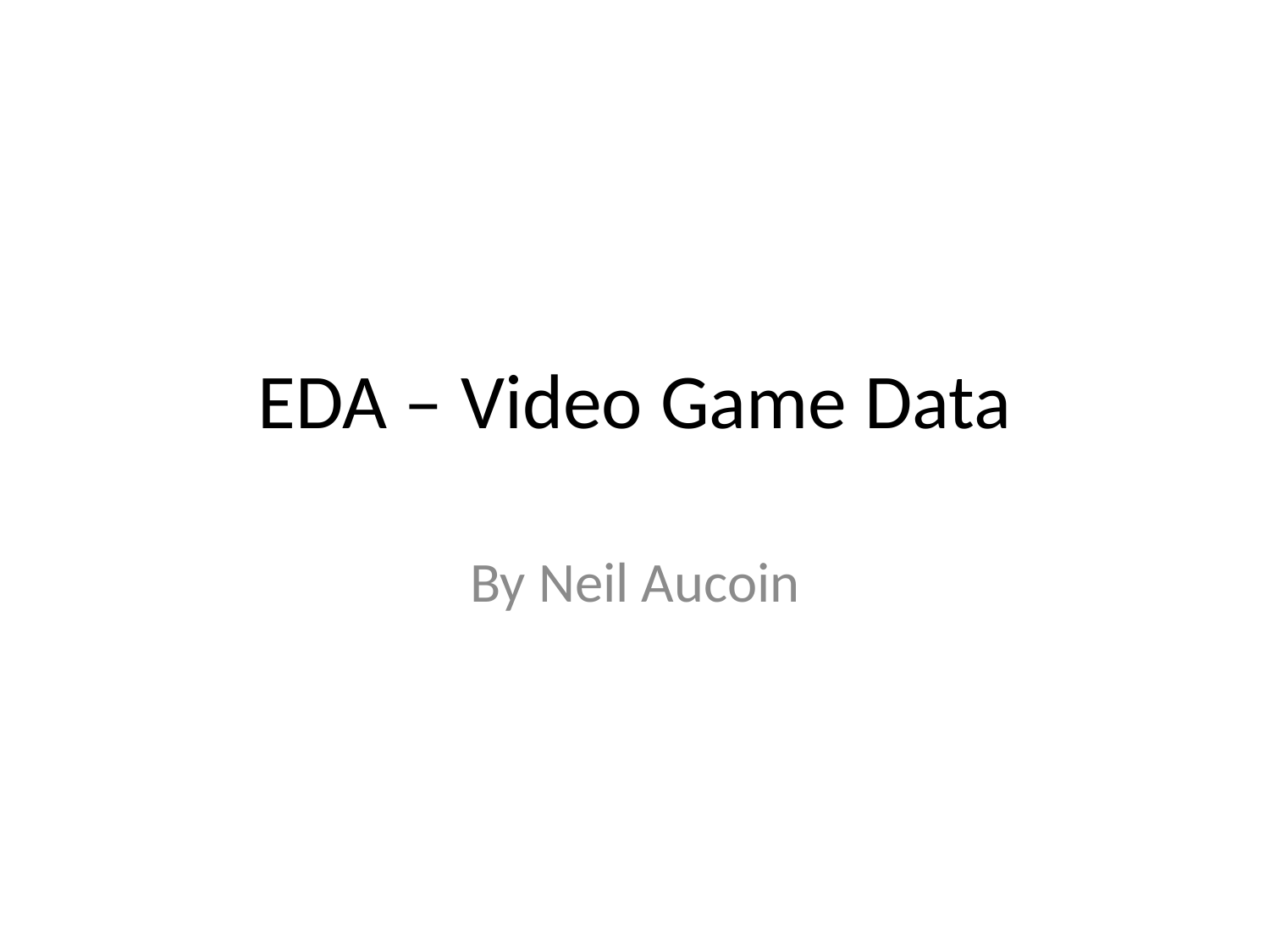

# EDA – Video Game Data
By Neil Aucoin